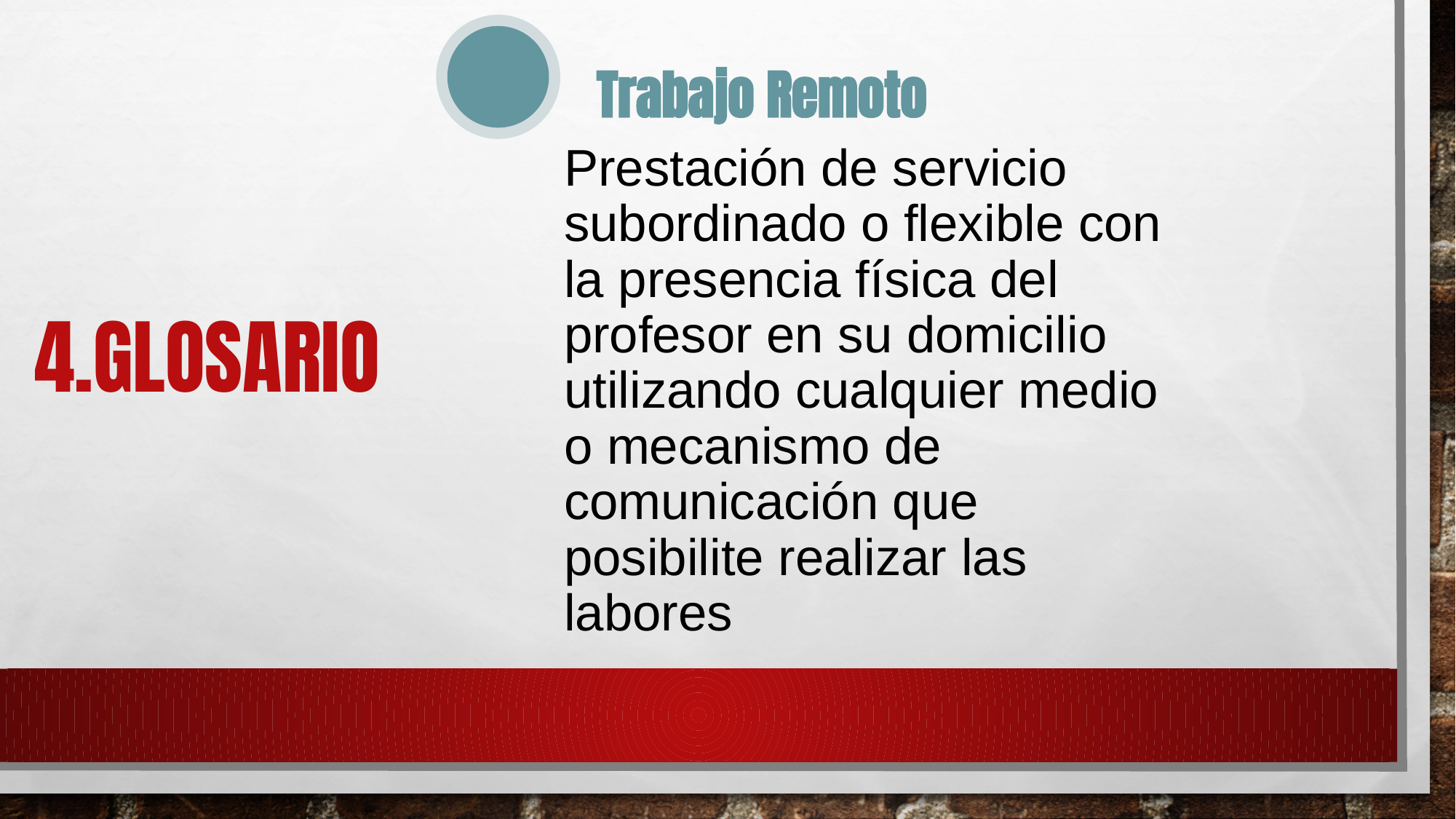

Prestación de servicio subordinado o flexible con la presencia física del profesor en su domicilio utilizando cualquier medio o mecanismo de comunicación que posibilite realizar las labores
Trabajo Remoto
# 4.glosario